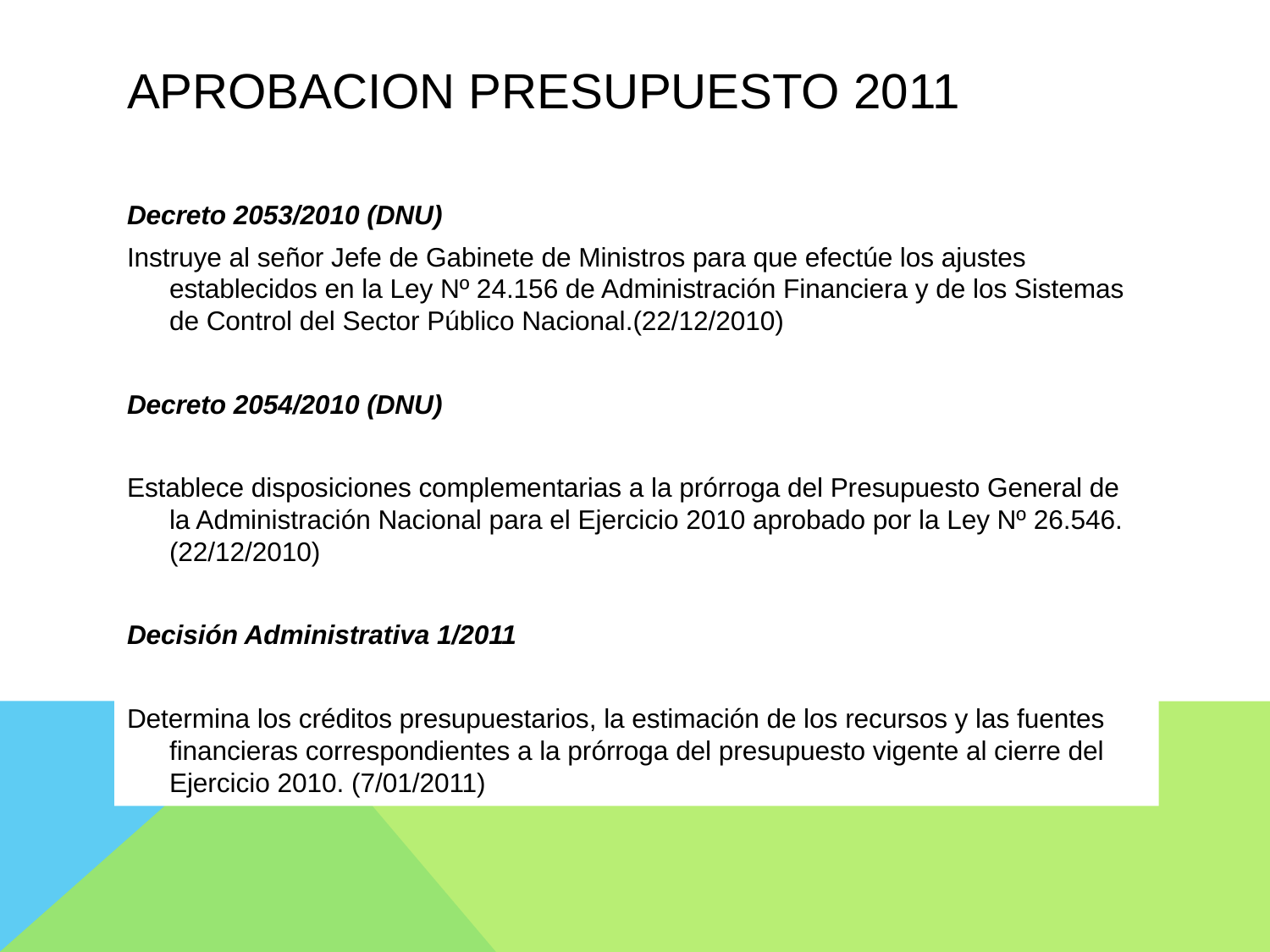

# APROBACION PRESUPUESTO 2011

Decreto 2053/2010 (DNU)
Instruye al señor Jefe de Gabinete de Ministros para que efectúe los ajustes establecidos en la Ley Nº 24.156 de Administración Financiera y de los Sistemas de Control del Sector Público Nacional.(22/12/2010)

Decreto 2054/2010 (DNU)

Establece disposiciones complementarias a la prórroga del Presupuesto General de la Administración Nacional para el Ejercicio 2010 aprobado por la Ley Nº 26.546. (22/12/2010)

Decisión Administrativa 1/2011

Determina los créditos presupuestarios, la estimación de los recursos y las fuentes financieras correspondientes a la prórroga del presupuesto vigente al cierre del Ejercicio 2010. (7/01/2011)